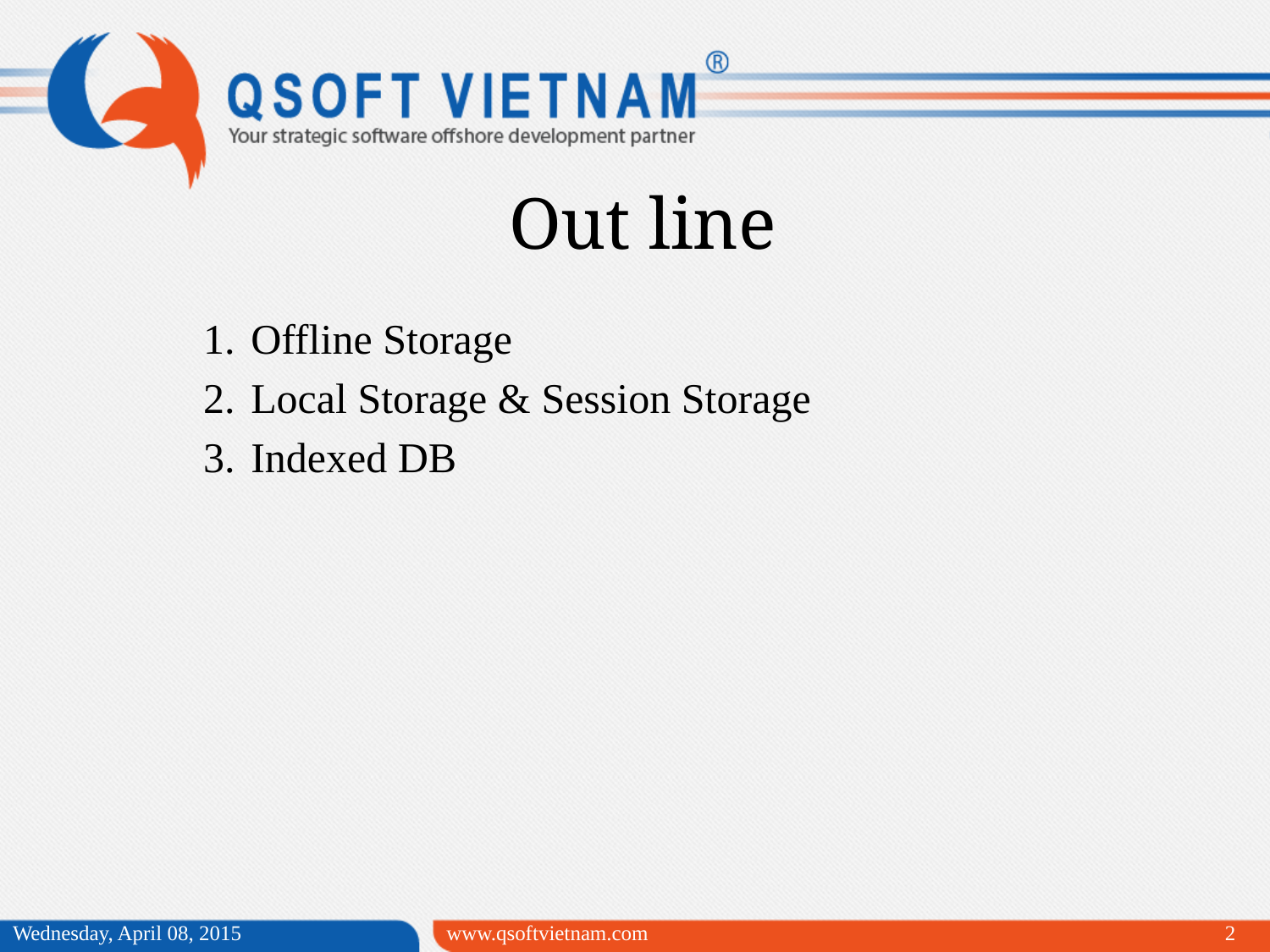

Out line
Offline Storage
Local Storage & Session Storage
Indexed DB
Wednesday, April 08, 2015
www.qsoftvietnam.com
2